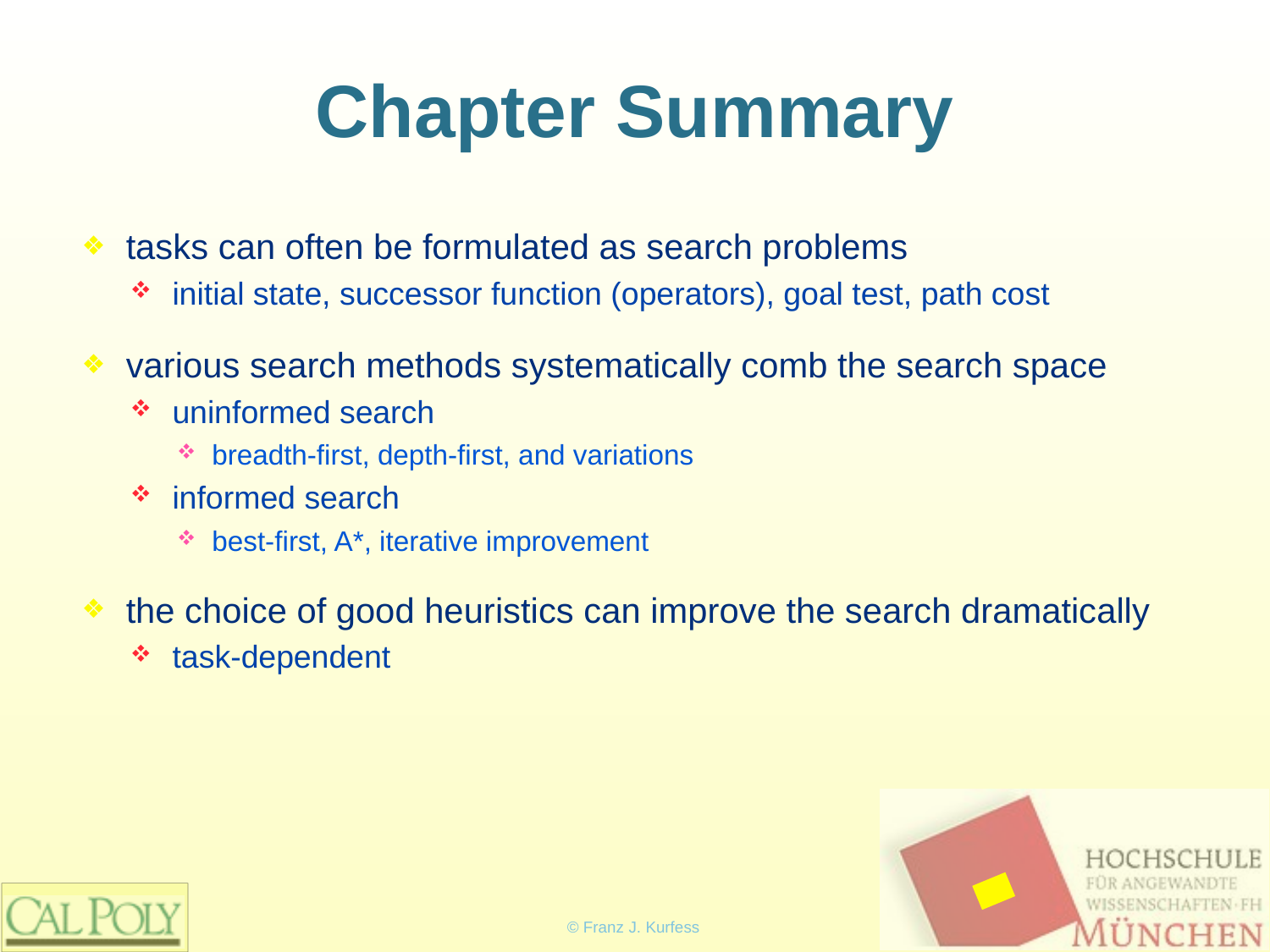

# Chapter Summary
tasks can often be formulated as search problems
initial state, successor function (operators), goal test, path cost
various search methods systematically comb the search space
uninformed search
breadth-first, depth-first, and variations
informed search
best-first, A*, iterative improvement
the choice of good heuristics can improve the search dramatically
task-dependent
147